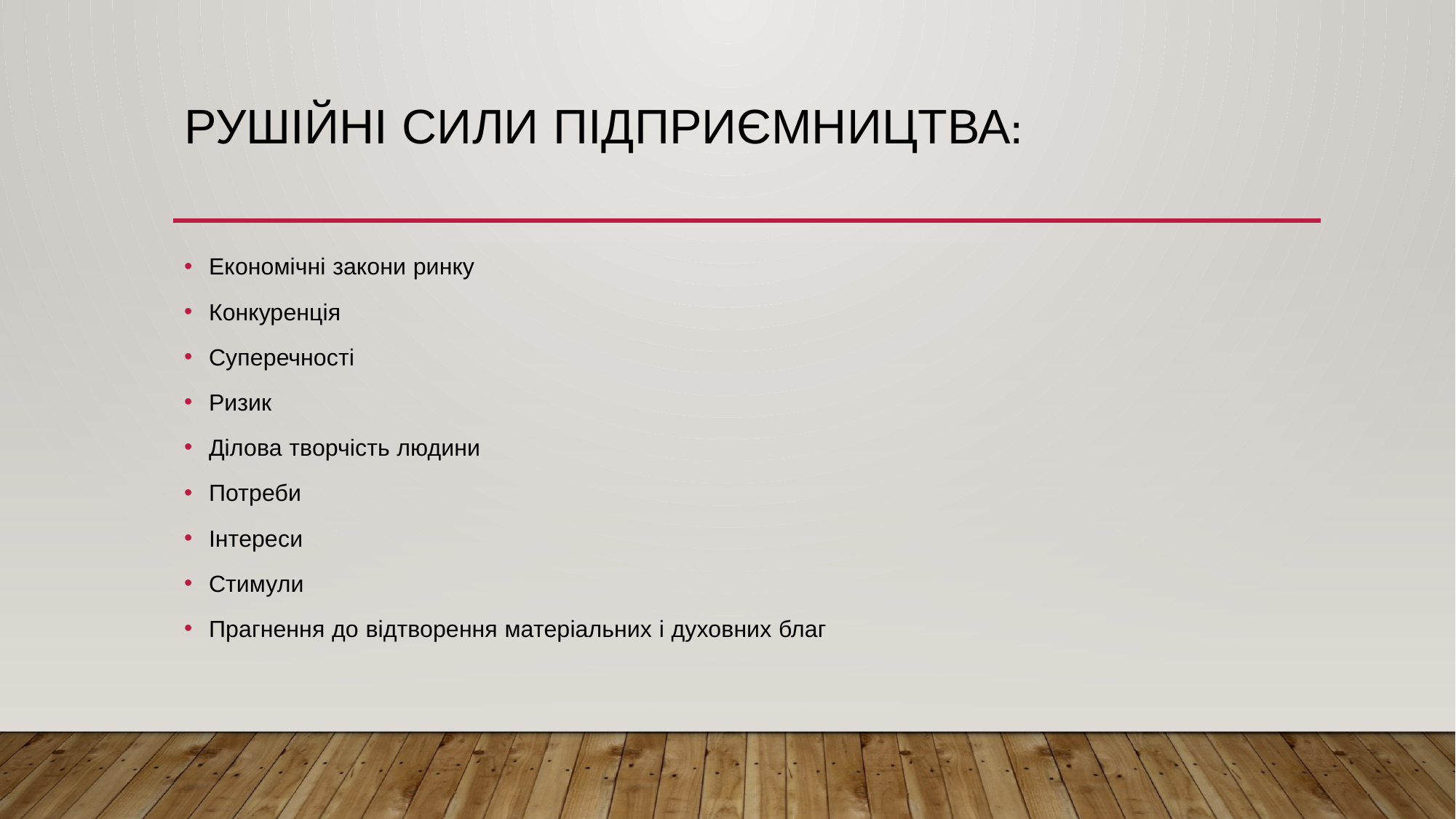

# Рушійні сили підприємництва:
Економічні закони ринку
Конкуренція
Суперечності
Ризик
Ділова творчість людини
Потреби
Інтереси
Стимули
Прагнення до відтворення матеріальних і духовних благ